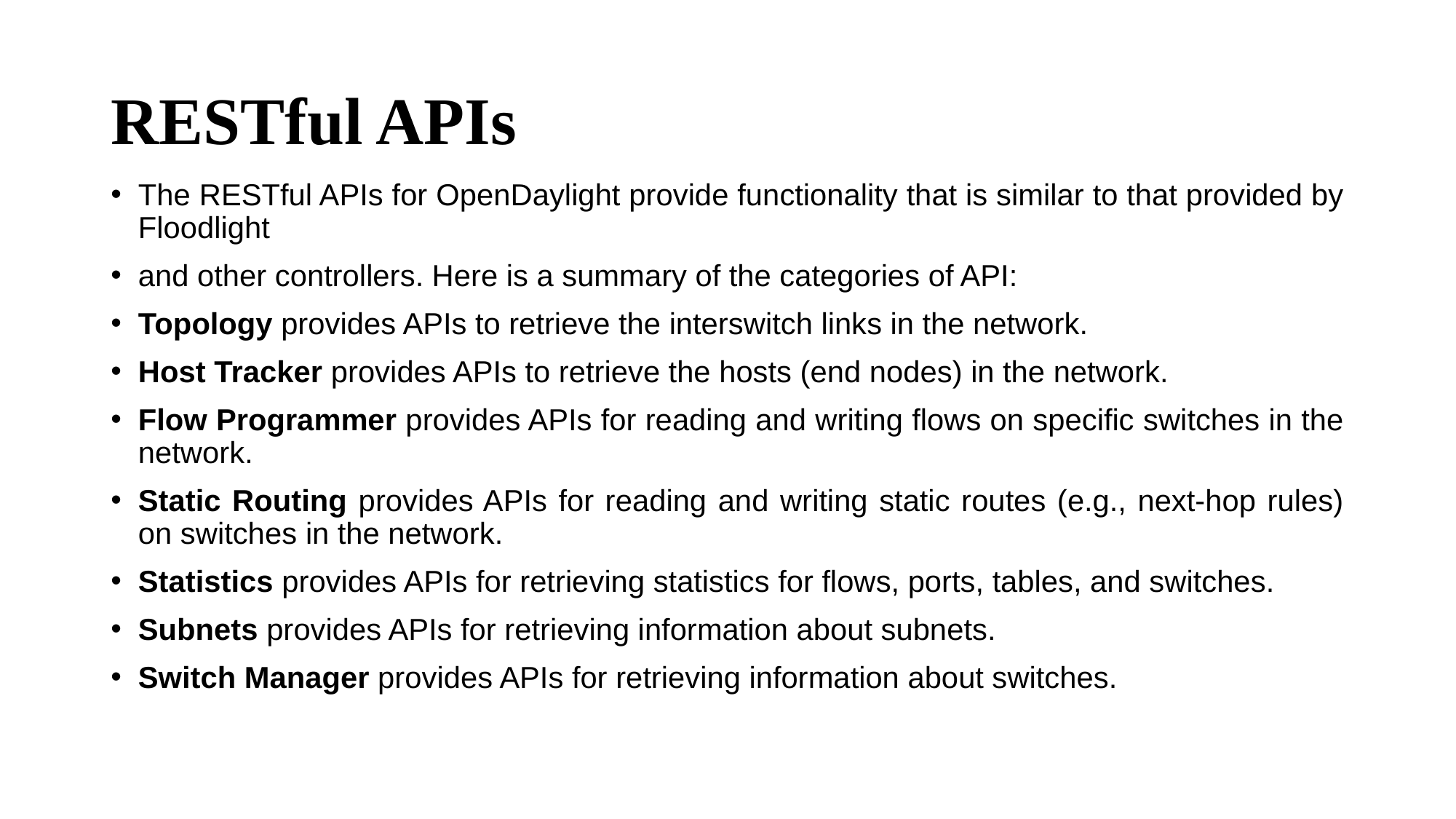

# RESTful APIs
The RESTful APIs for OpenDaylight provide functionality that is similar to that provided by Floodlight
and other controllers. Here is a summary of the categories of API:
Topology provides APIs to retrieve the interswitch links in the network.
Host Tracker provides APIs to retrieve the hosts (end nodes) in the network.
Flow Programmer provides APIs for reading and writing flows on specific switches in the network.
Static Routing provides APIs for reading and writing static routes (e.g., next-hop rules) on switches in the network.
Statistics provides APIs for retrieving statistics for flows, ports, tables, and switches.
Subnets provides APIs for retrieving information about subnets.
Switch Manager provides APIs for retrieving information about switches.